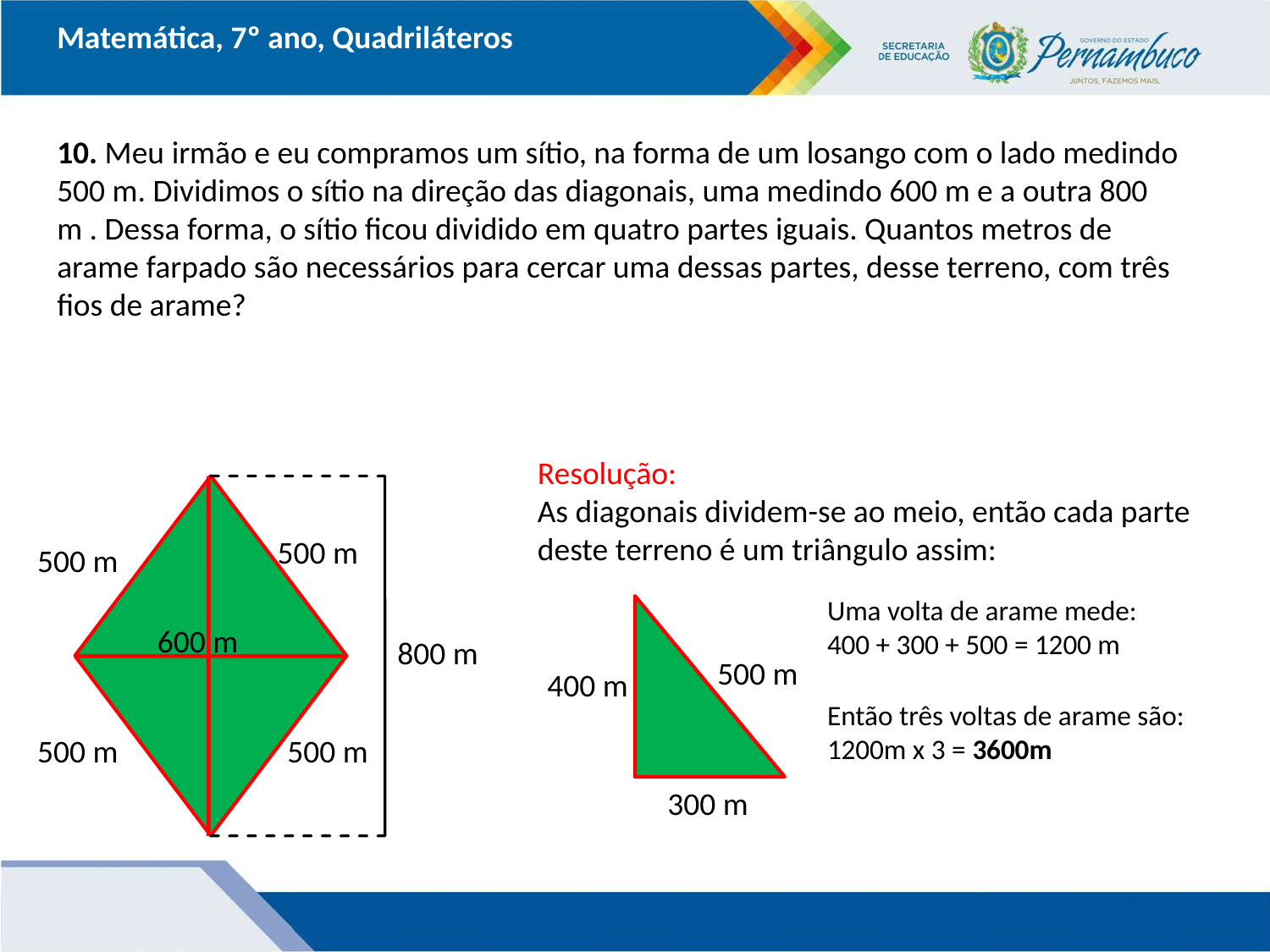

Matemática, 7º ano, Quadriláteros

10. Meu irmão e eu compramos um sítio, na forma de um losango com o lado medindo 500 m. Dividimos o sítio na direção das diagonais, uma medindo 600 m e a outra 800 m . Dessa forma, o sítio ficou dividido em quatro partes iguais. Quantos metros de arame farpado são necessários para cercar uma dessas partes, desse terreno, com três fios de arame?
Resolução:
As diagonais dividem-se ao meio, então cada parte deste terreno é um triângulo assim:

500 m
500 m
Uma volta de arame mede:
400 + 300 + 500 = 1200 m

Então três voltas de arame são: 1200m x 3 = 3600m

600 m
800 m
500 m

400 m
500 m
500 m
300 m